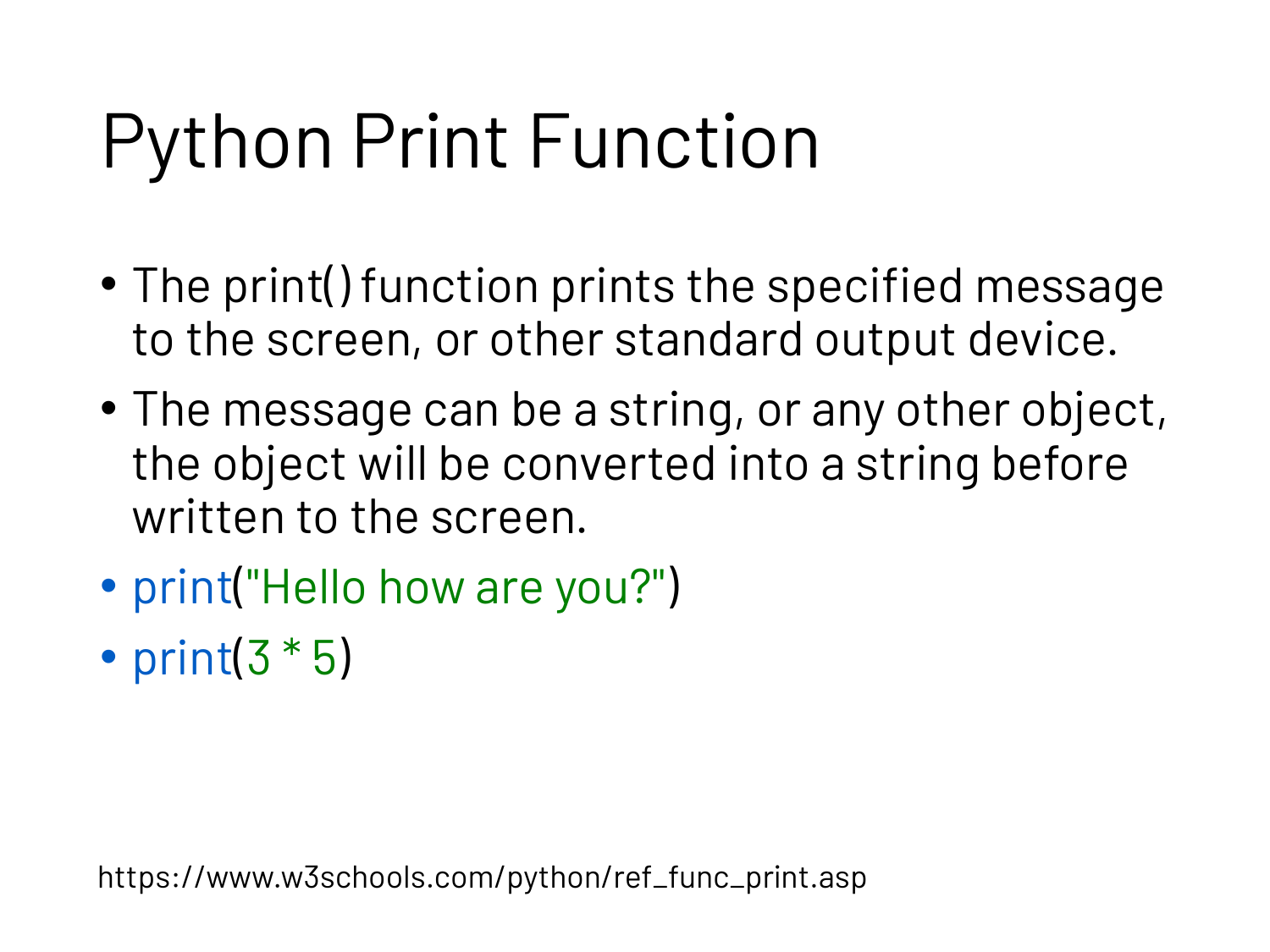

# Python Print Function
The print() function prints the specified message to the screen, or other standard output device.
The message can be a string, or any other object, the object will be converted into a string before written to the screen.
print("Hello how are you?")
print(3 * 5)
https://www.w3schools.com/python/ref_func_print.asp